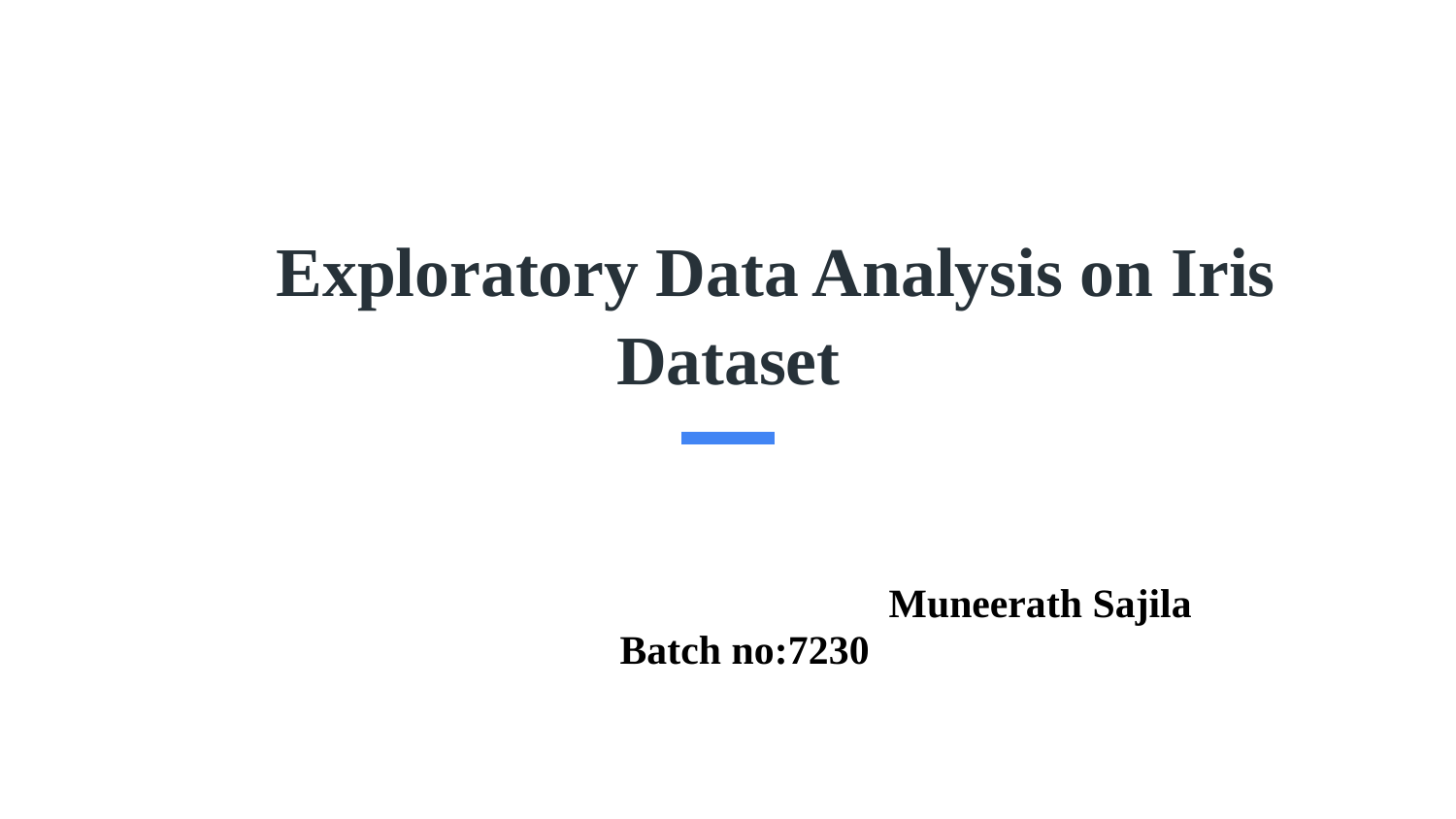

# Exploratory Data Analysis on Iris Dataset

                                                                                                                                         Muneerath Sajila
                                                Batch no:7230